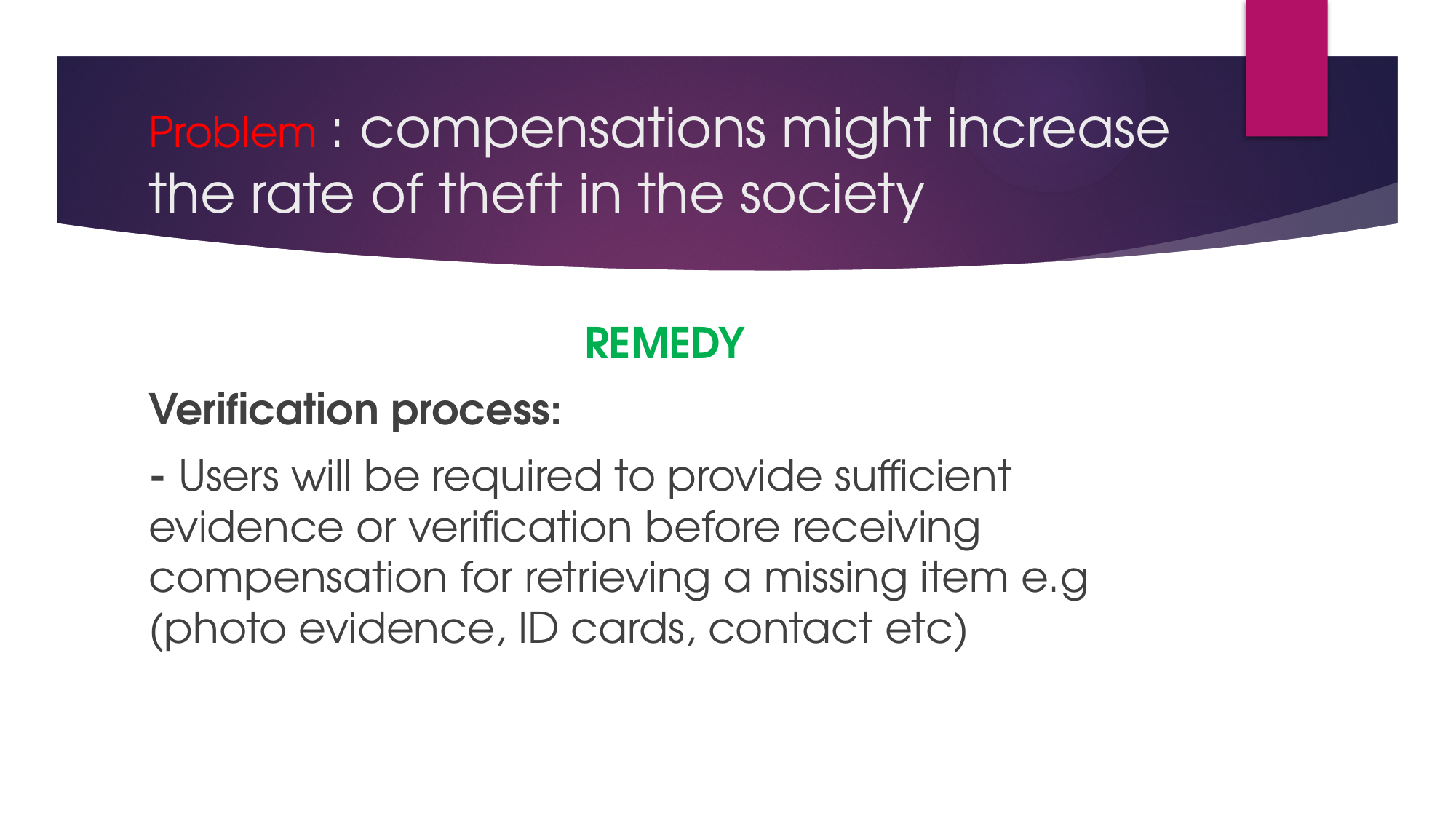

# Problem : compensations might increase the rate of theft in the society
REMEDY
Verification process:
- Users will be required to provide sufficient evidence or verification before receiving compensation for retrieving a missing item e.g (photo evidence, ID cards, contact etc)